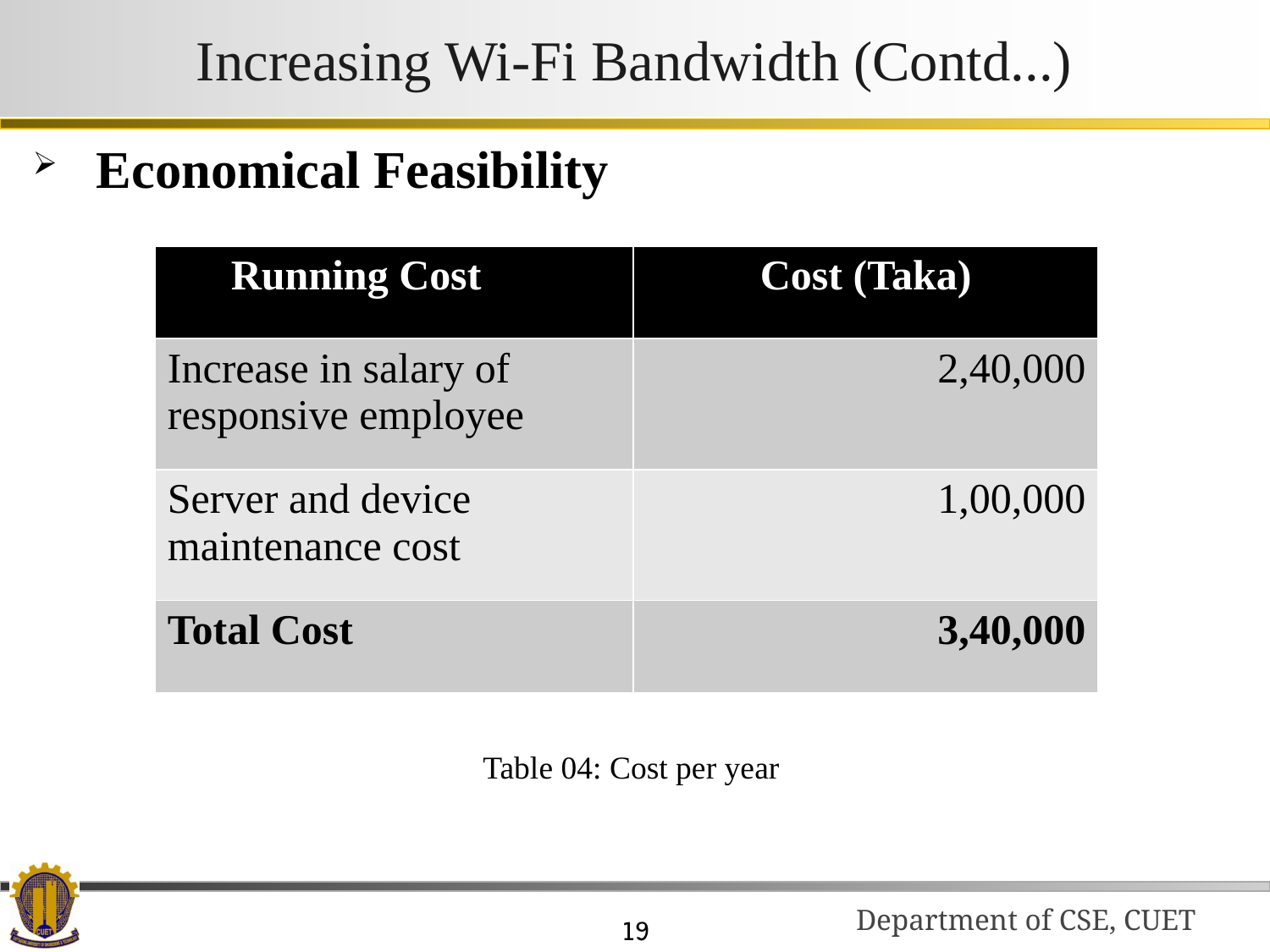

# Increasing Wi-Fi Bandwidth (Contd...)
Economical Feasibility

Table 04: Cost per year
| Running Cost | Cost (Taka) |
| --- | --- |
| Increase in salary of responsive employee | 2,40,000 |
| Server and device maintenance cost | 1,00,000 |
| Total Cost | 3,40,000 |